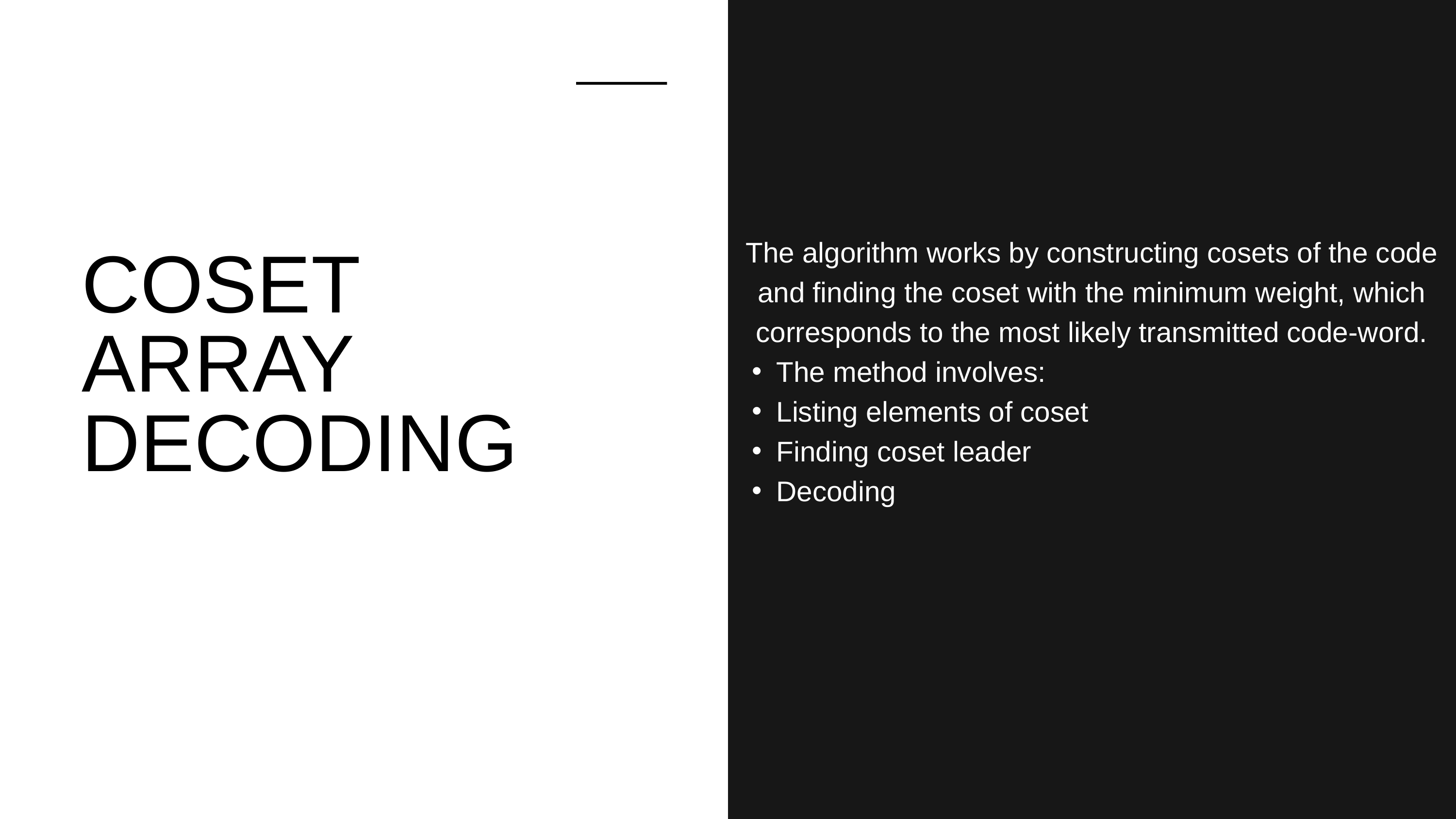

The algorithm works by constructing cosets of the code and finding the coset with the minimum weight, which corresponds to the most likely transmitted code-word.
The method involves:
Listing elements of coset
Finding coset leader
Decoding

COSET ARRAY DECODING